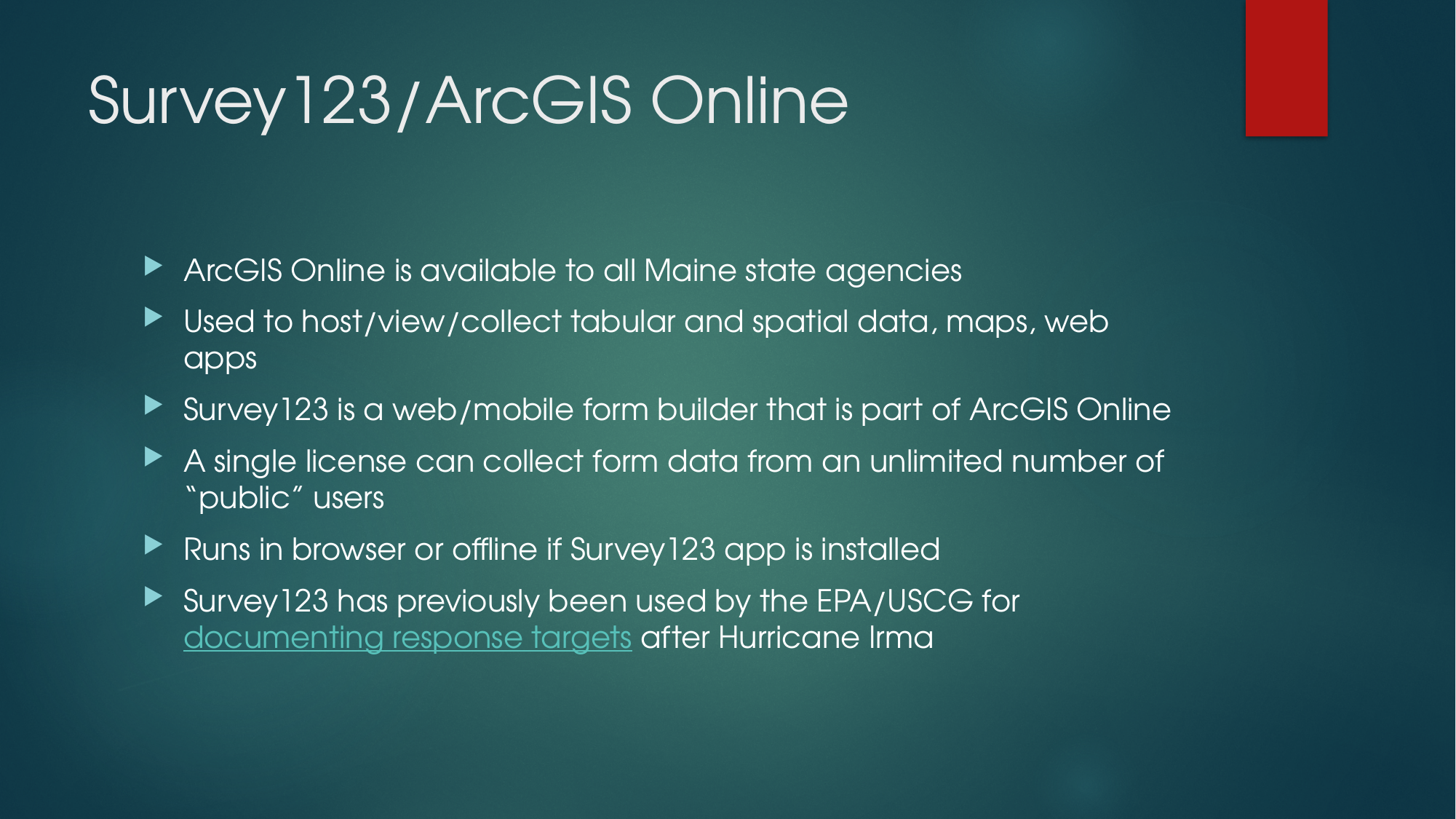

# Survey123/ArcGIS Online
ArcGIS Online is available to all Maine state agencies
Used to host/view/collect tabular and spatial data, maps, web apps
Survey123 is a web/mobile form builder that is part of ArcGIS Online
A single license can collect form data from an unlimited number of “public” users
Runs in browser or offline if Survey123 app is installed
Survey123 has previously been used by the EPA/USCG for documenting response targets after Hurricane Irma